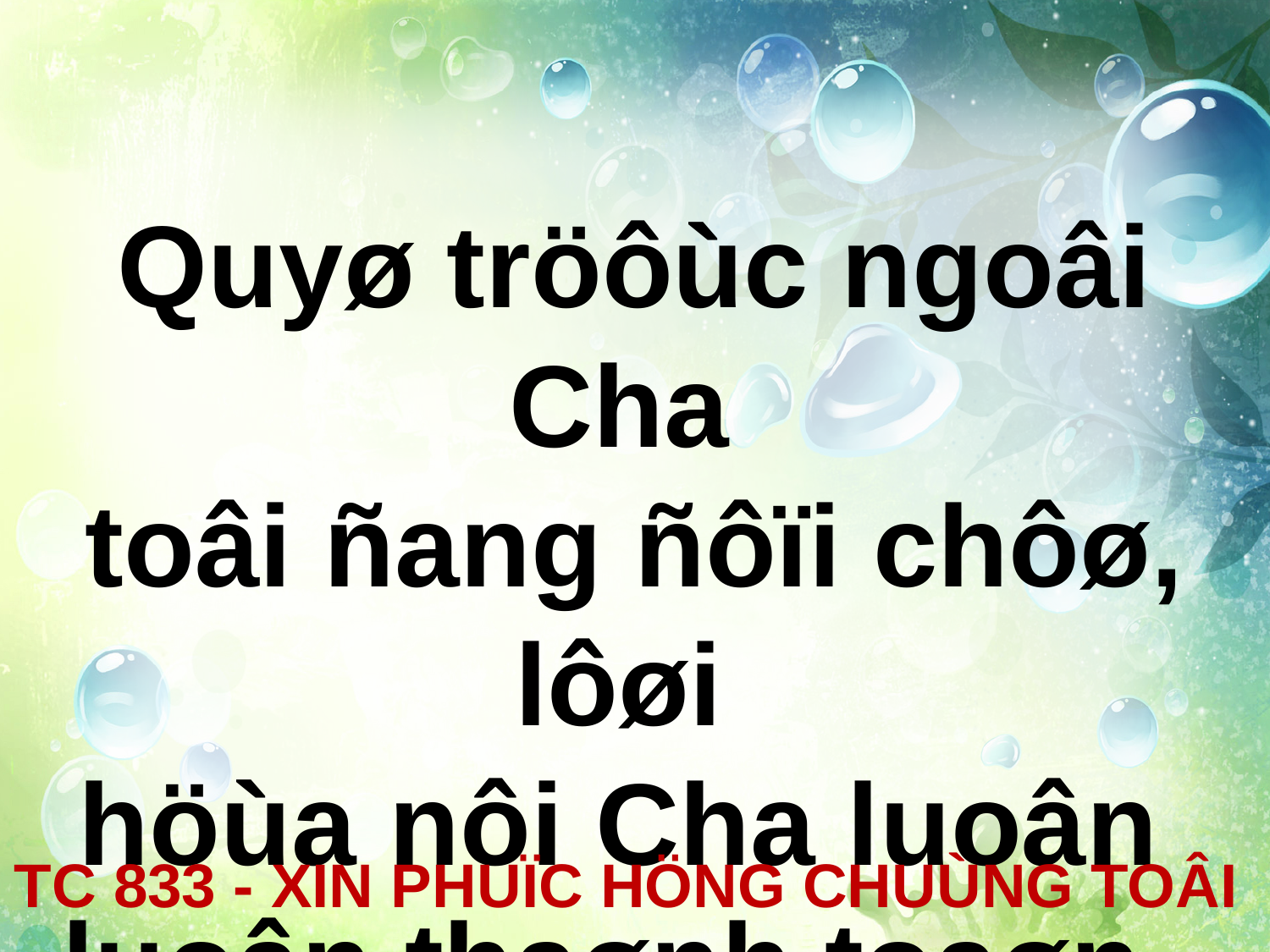

Quyø tröôùc ngoâi Cha
toâi ñang ñôïi chôø, lôøi
höùa nôi Cha luoân
luoân thaønh toaøn.
TC 833 - XIN PHUÏC HÖNG CHUÙNG TOÂI